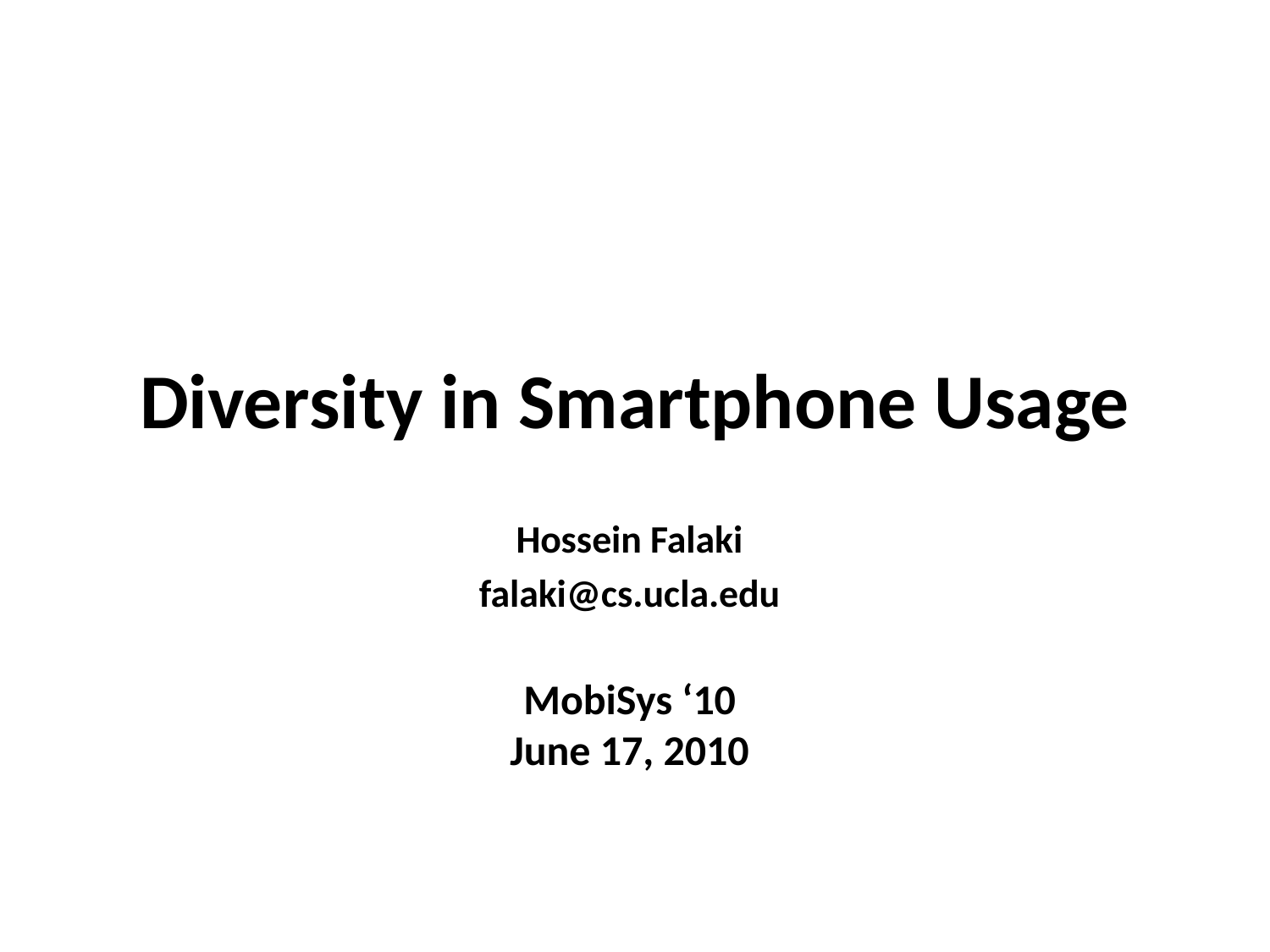

# Diversity in Smartphone Usage
Hossein Falaki
falaki@cs.ucla.edu
MobiSys ‘10
June 17, 2010